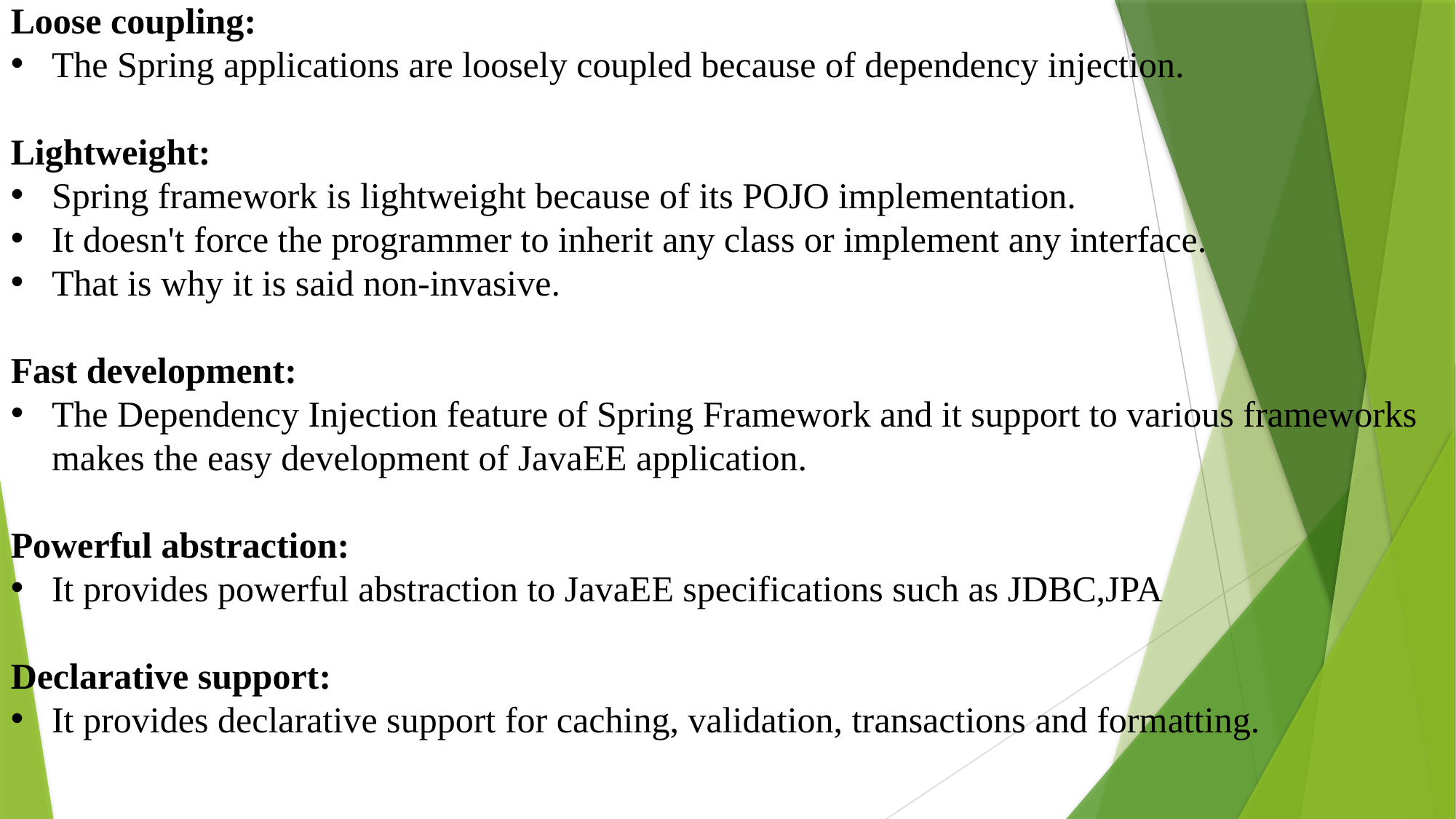

Loose coupling:
The Spring applications are loosely coupled because of dependency injection.

Lightweight:
Spring framework is lightweight because of its POJO implementation.
It doesn't force the programmer to inherit any class or implement any interface.
That is why it is said non-invasive.

Fast development:
The Dependency Injection feature of Spring Framework and it support to various frameworks makes the easy development of JavaEE application.

Powerful abstraction:
It provides powerful abstraction to JavaEE specifications such as JDBC,JPA

Declarative support:
It provides declarative support for caching, validation, transactions and formatting.